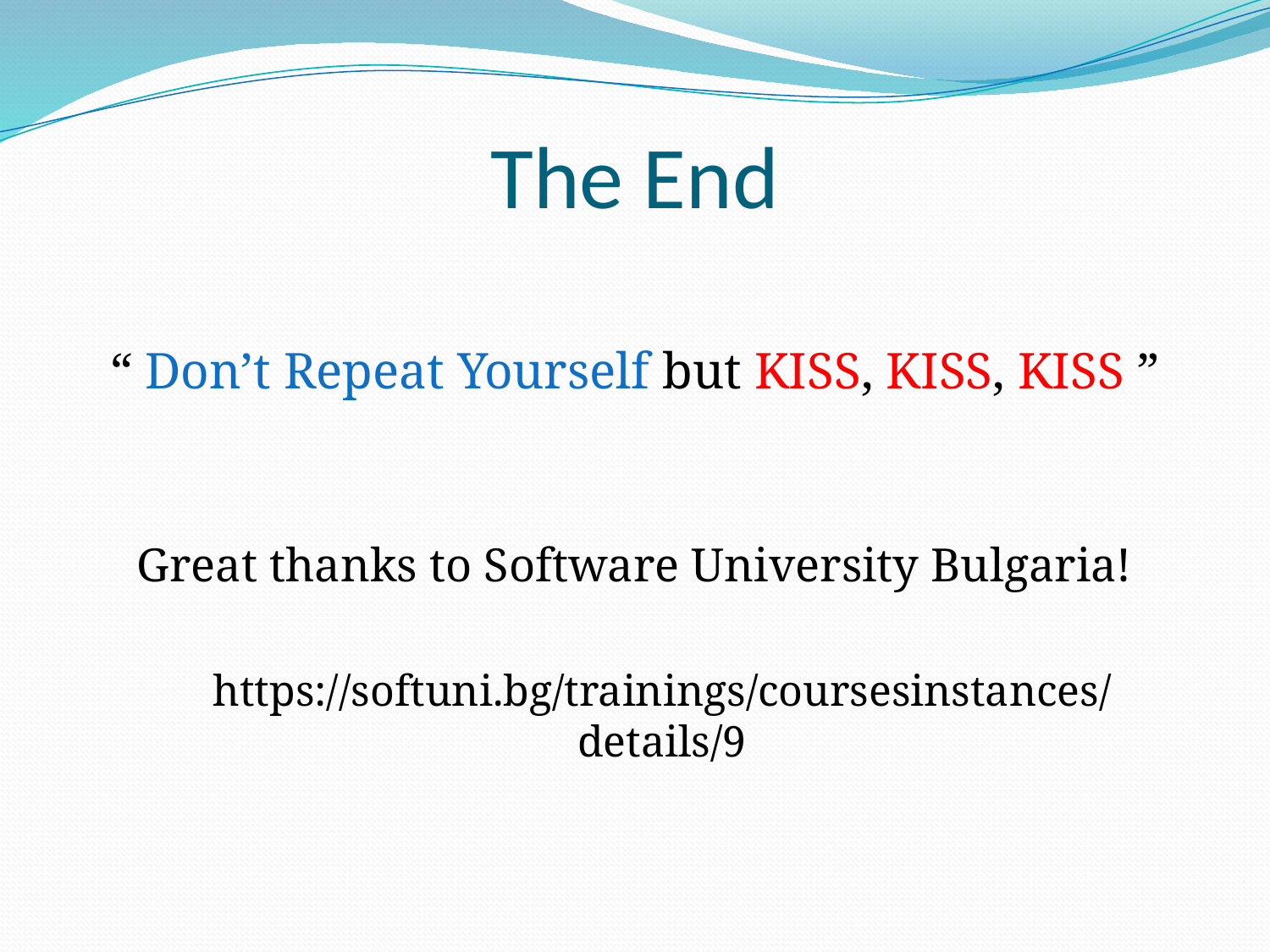

# The End

“ Don’t Repeat Yourself but KISS, KISS, KISS ”

Great thanks to Software University Bulgaria!

https://softuni.bg/trainings/coursesinstances/details/9